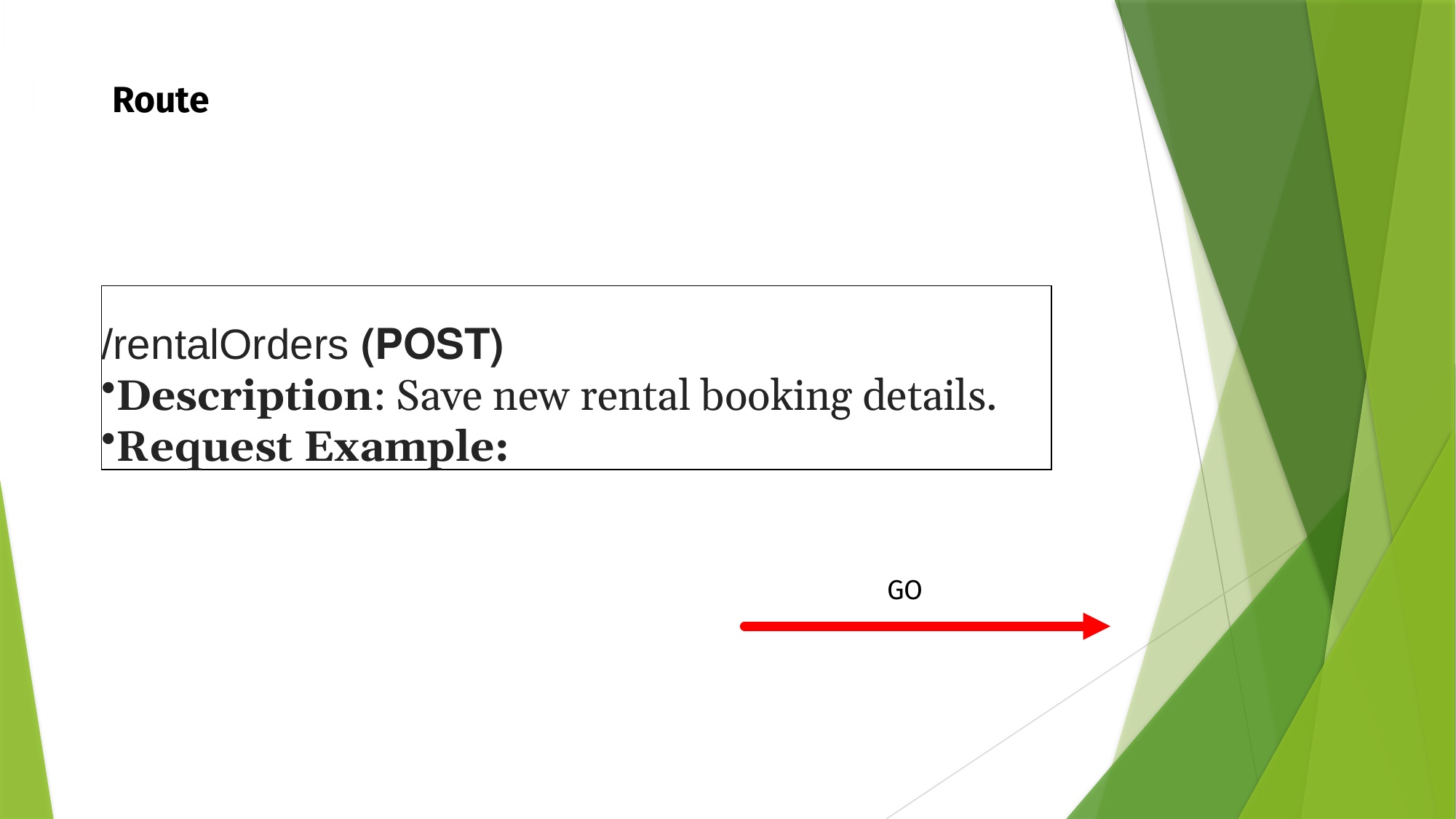

Route

/rentalOrders (POST)
Description: Save new rental booking details.
Request Example:

GO